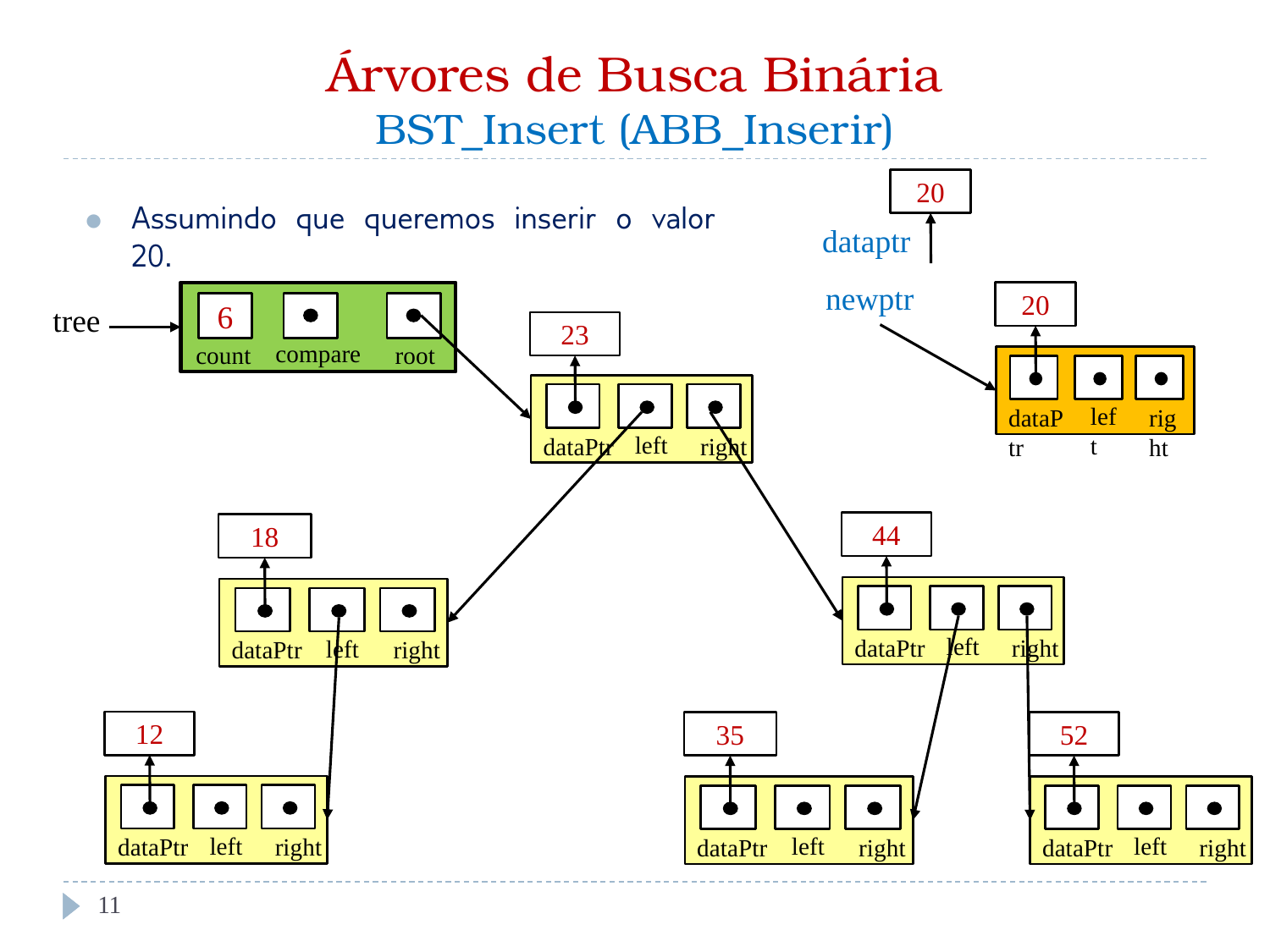

# Árvores de Busca Binária BST_Insert (ABB_Inserir)

20
Assumindo que queremos inserir o valor 20.
dataptr
newptr

6

compare
count
root
20

left
dataPtr
right
tree
23

left
dataPtr
right
44

left
dataPtr
right
18

left
dataPtr
right
12

left
dataPtr
right
35

left
dataPtr
right
52

left
dataPtr
right
11